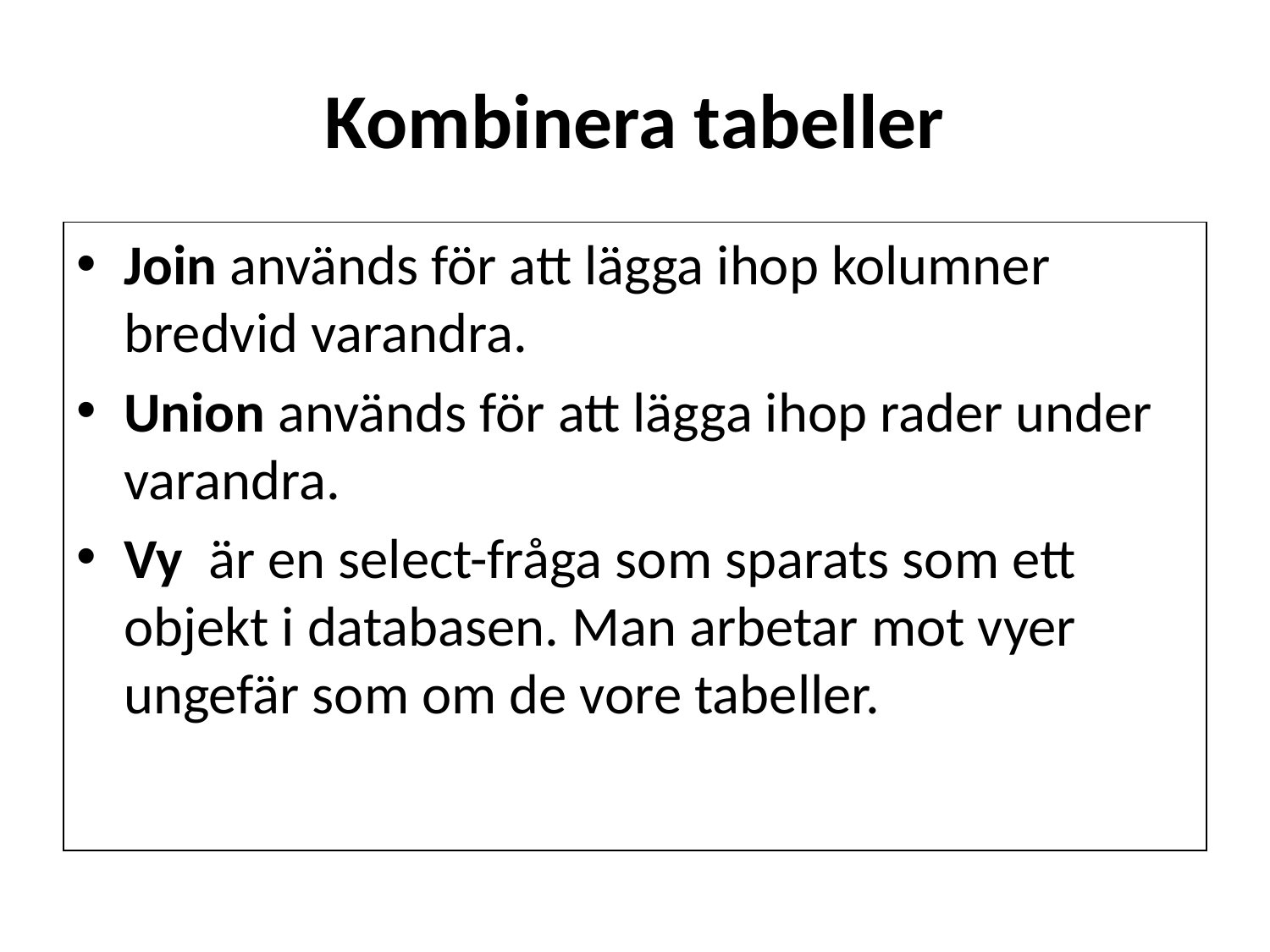

# Kombinera tabeller
Join används för att lägga ihop kolumner bredvid varandra.
Union används för att lägga ihop rader under varandra.
Vy  är en select-fråga som sparats som ett objekt i databasen. Man arbetar mot vyer ungefär som om de vore tabeller.